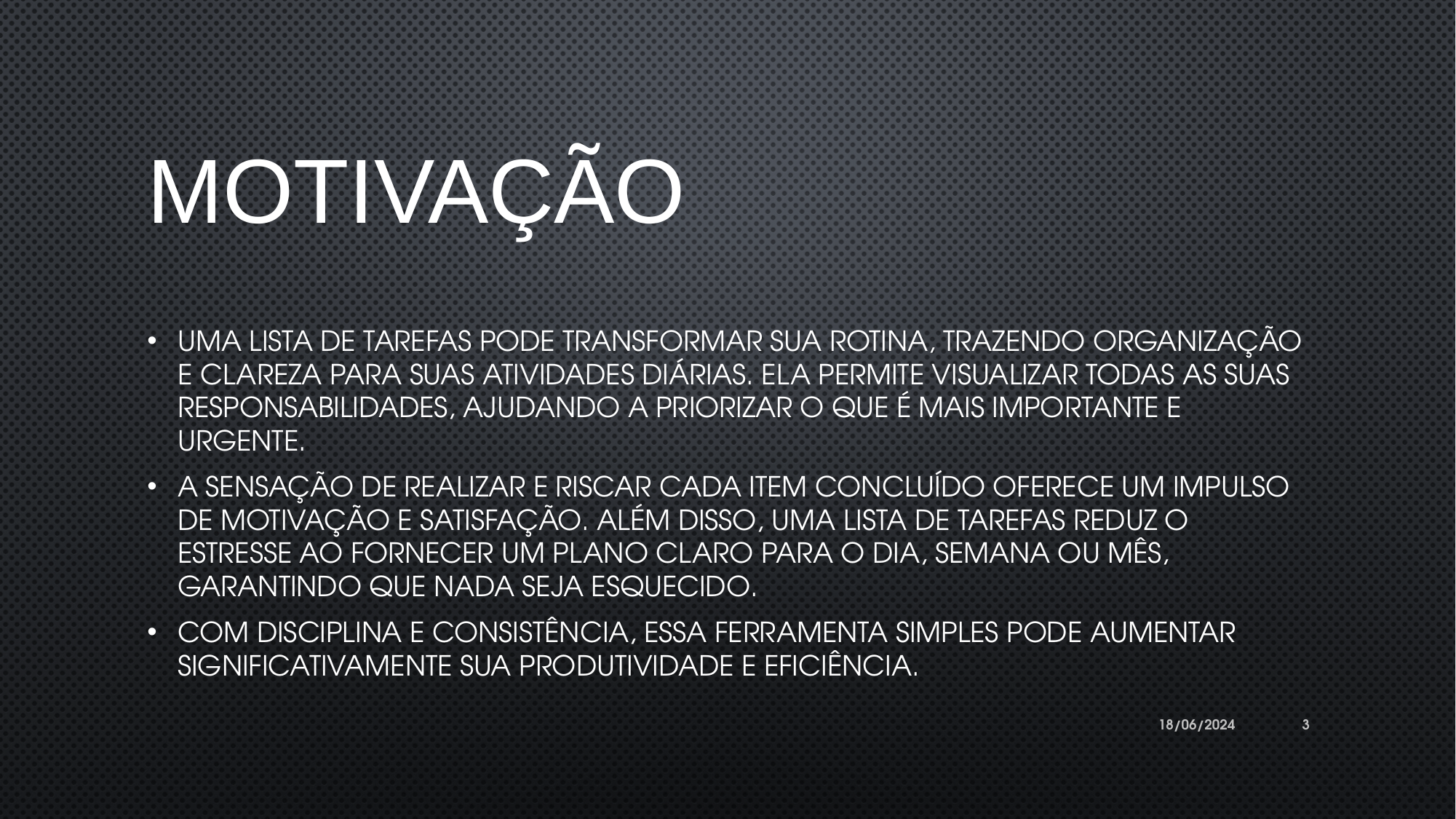

# Motivação
Uma lista de tarefas pode transformar sua rotina, trazendo organização e clareza para suas atividades diárias. Ela permite visualizar todas as suas responsabilidades, ajudando a priorizar o que é mais importante e urgente.
A sensação de realizar e riscar cada item concluído oferece um impulso de motivação e satisfação. Além disso, uma lista de tarefas reduz o estresse ao fornecer um plano claro para o dia, semana ou mês, garantindo que nada seja esquecido.
Com disciplina e consistência, essa ferramenta simples pode aumentar significativamente sua produtividade e eficiência.

18/06/2024
3